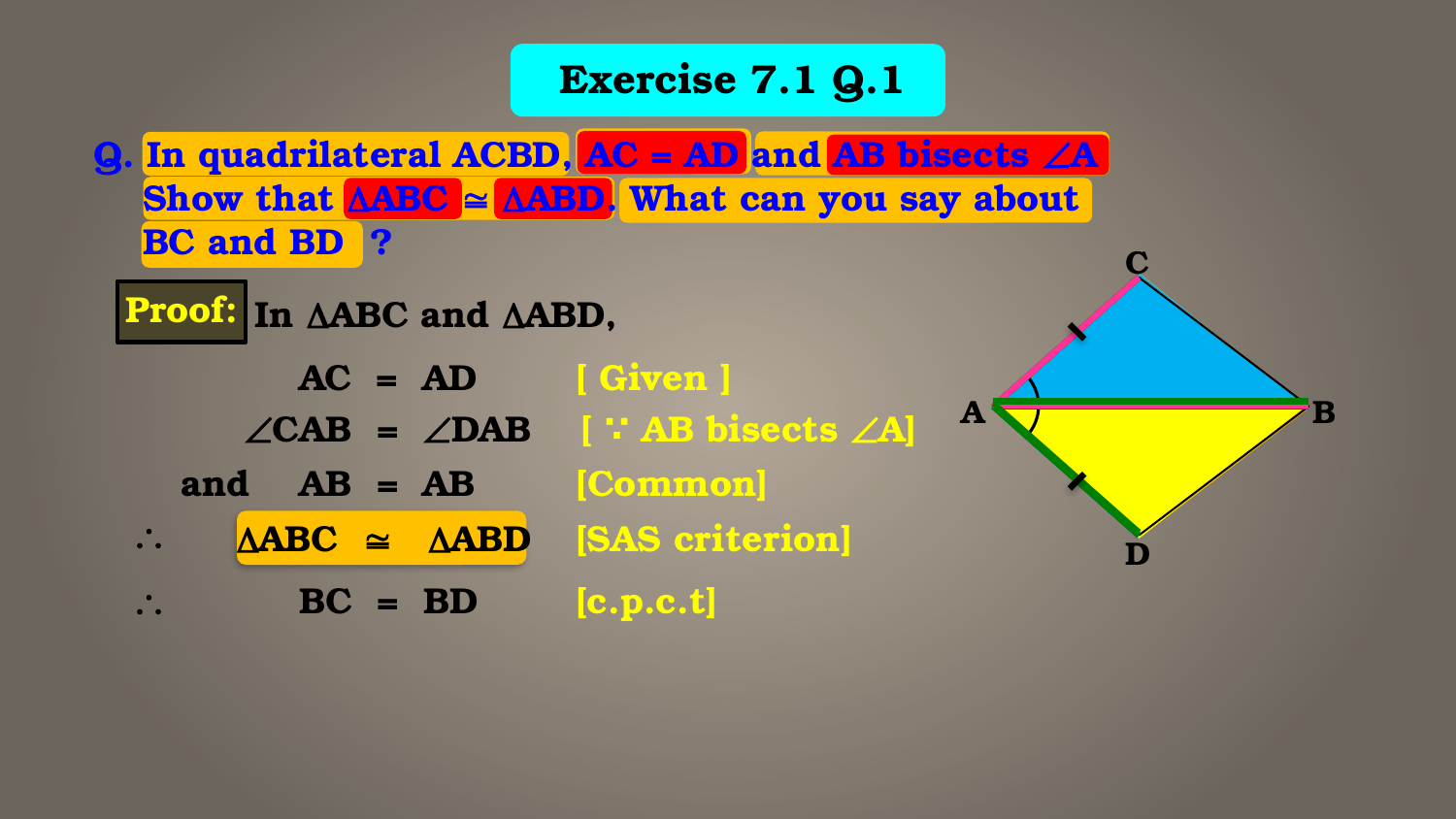

Exercise 7.1 Q.1
Q. In quadrilateral ACBD, AC = AD and AB bisects ∠A
    Show that ΔABC ≅ ΔABD. What can you say about
    BC and BD  ?

C

Proof:

In ΔABC and ΔABD,
AC  =  AD
[ Given ]

A
B
∠CAB  =  ∠DAB
[ ∵ AB bisects ∠A]

and    AB  =  AB
[Common]
∴
ΔABC  ≅  ΔABD
[SAS criterion]

D
∴
BC  =  BD
[c.p.c.t]